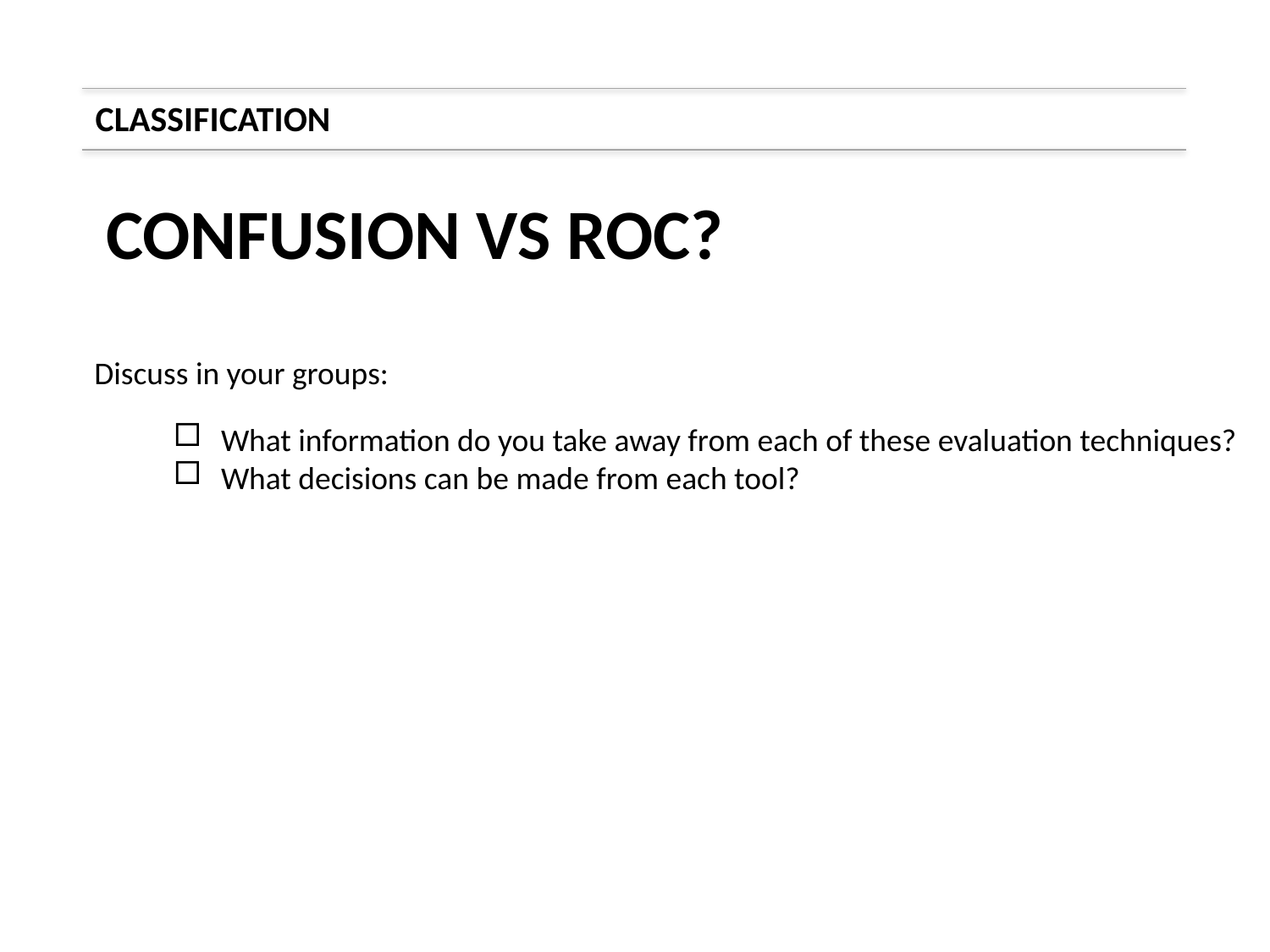

CLASSIFICATION
CONFUSION VS ROC?
Discuss in your groups:
What information do you take away from each of these evaluation techniques?
What decisions can be made from each tool?